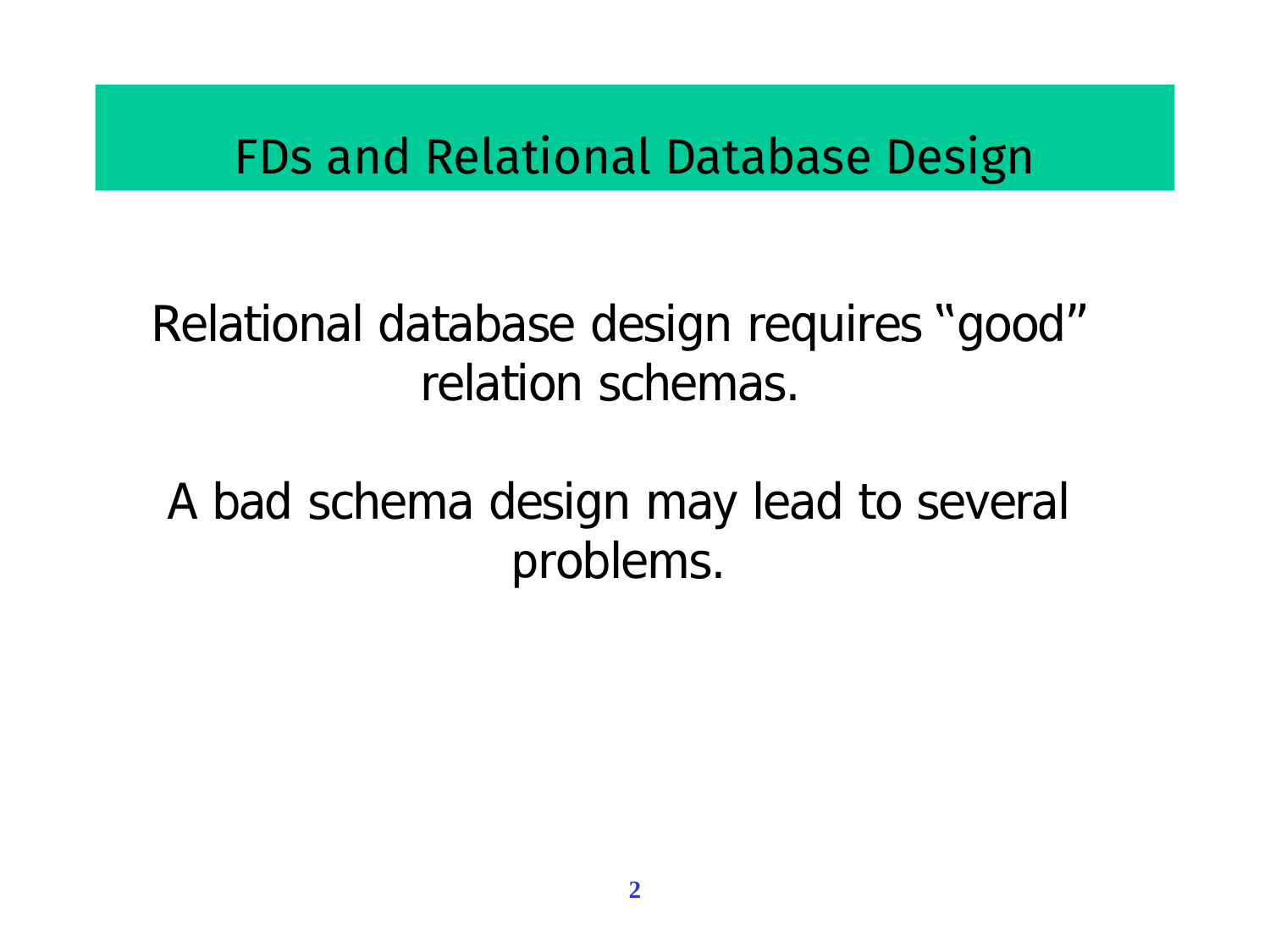

FDs and Relational Database Design
Relational database design requires “good” relation schemas.

A bad schema design may lead to several problems.
2